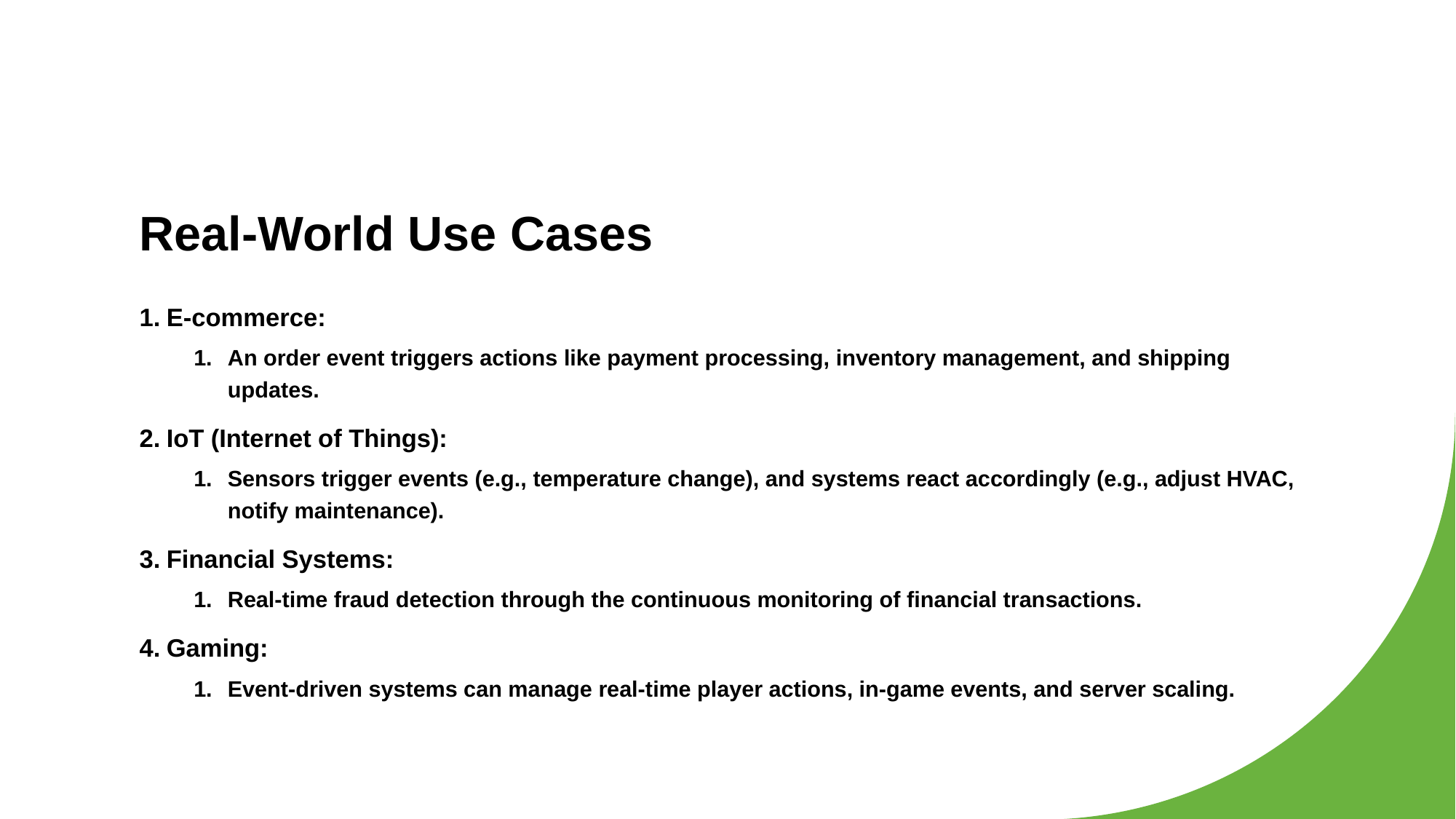

# Real-World Use Cases
E-commerce:
An order event triggers actions like payment processing, inventory management, and shipping updates.
IoT (Internet of Things):
Sensors trigger events (e.g., temperature change), and systems react accordingly (e.g., adjust HVAC, notify maintenance).
Financial Systems:
Real-time fraud detection through the continuous monitoring of financial transactions.
Gaming:
Event-driven systems can manage real-time player actions, in-game events, and server scaling.